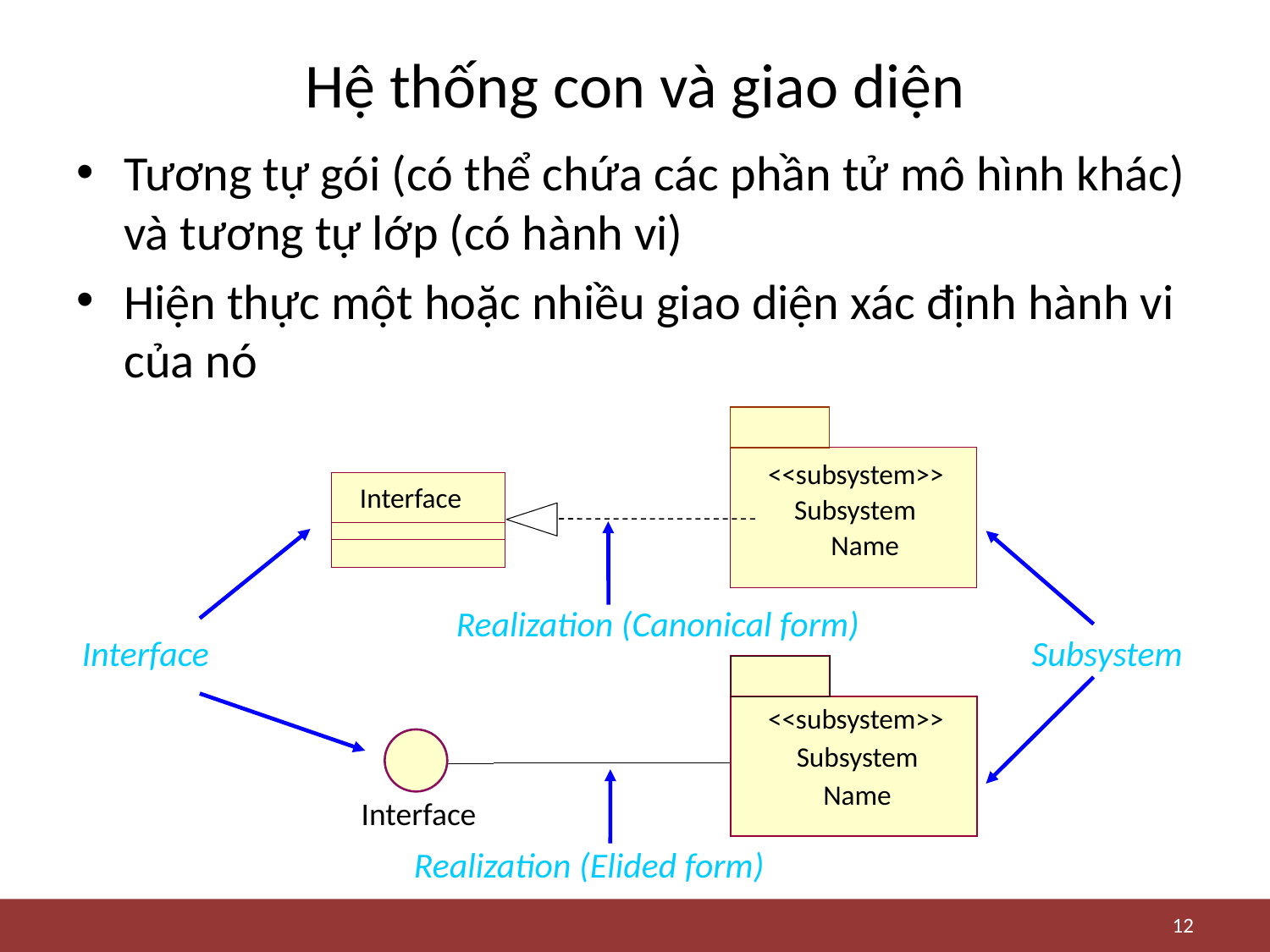

# Hệ thống con và giao diện
Tương tự gói (có thể chứa các phần tử mô hình khác) và tương tự lớp (có hành vi)
Hiện thực một hoặc nhiều giao diện xác định hành vi của nó

<<subsystem>>

Interface
Subsystem

Name

Realization (Canonical form)
Interface
Subsystem

<<subsystem>>

Subsystem

Name
Interface
Realization (Elided form)
12